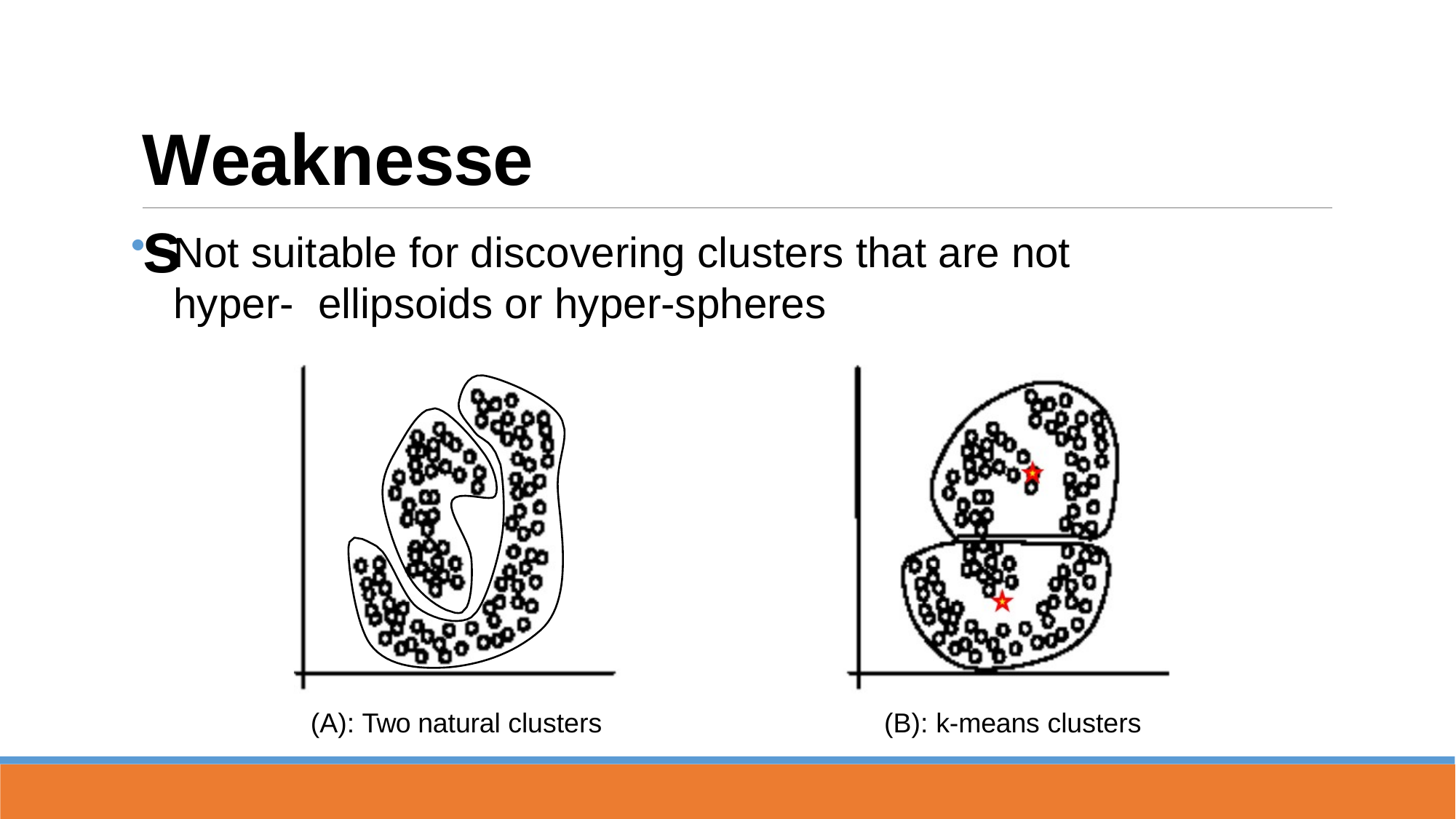

# Weaknesses
Not suitable for discovering clusters that are not hyper-  ellipsoids or hyper-spheres

(A): Two natural clusters
(B): k-means clusters